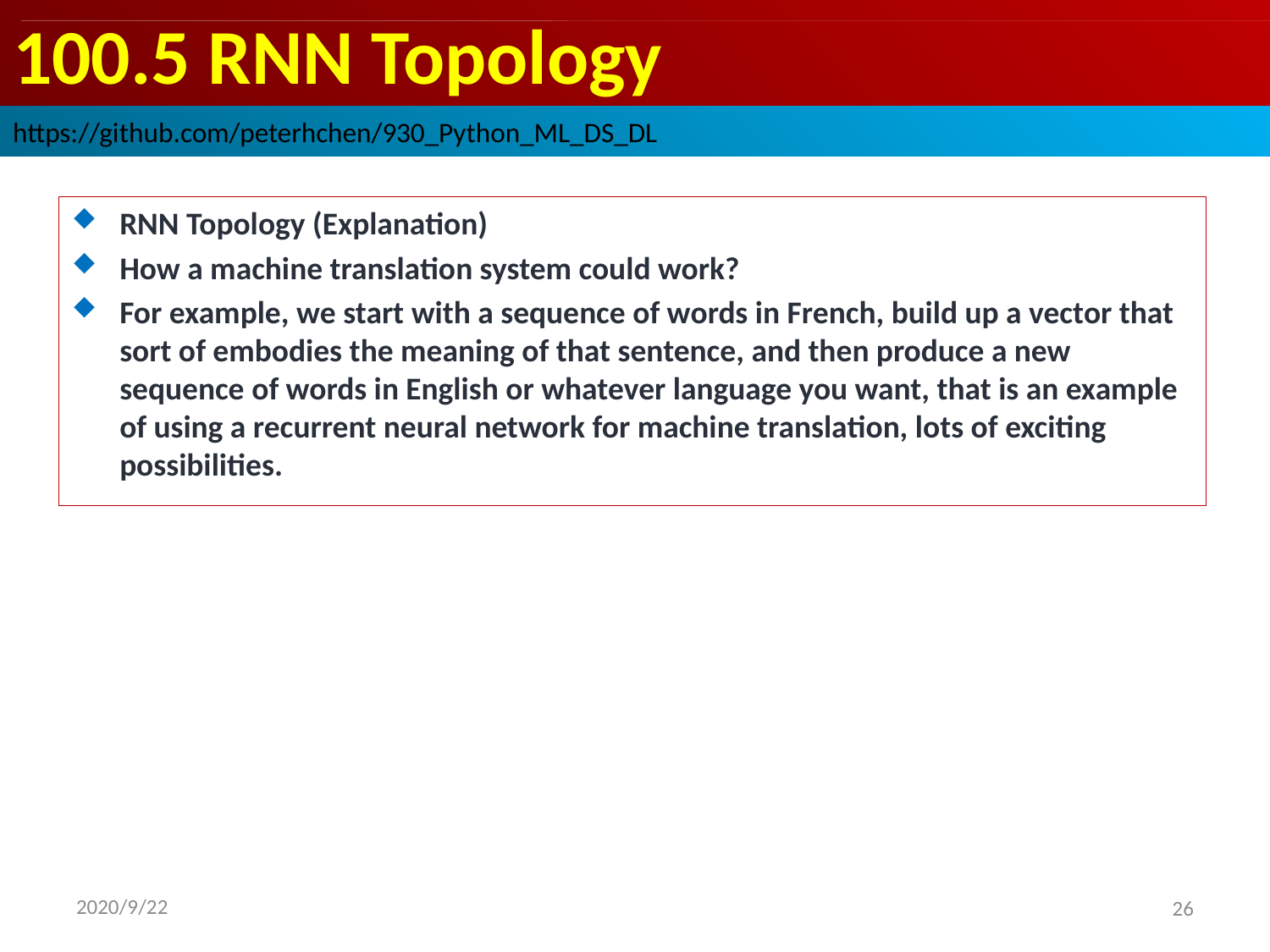

# 100.5 RNN Topology

https://github.com/peterhchen/930_Python_ML_DS_DL
RNN Topology (Explanation)
How a machine translation system could work?
For example, we start with a sequence of words in French, build up a vector that sort of embodies the meaning of that sentence, and then produce a new sequence of words in English or whatever language you want, that is an example of using a recurrent neural network for machine translation, lots of exciting possibilities.
2020/9/22
26